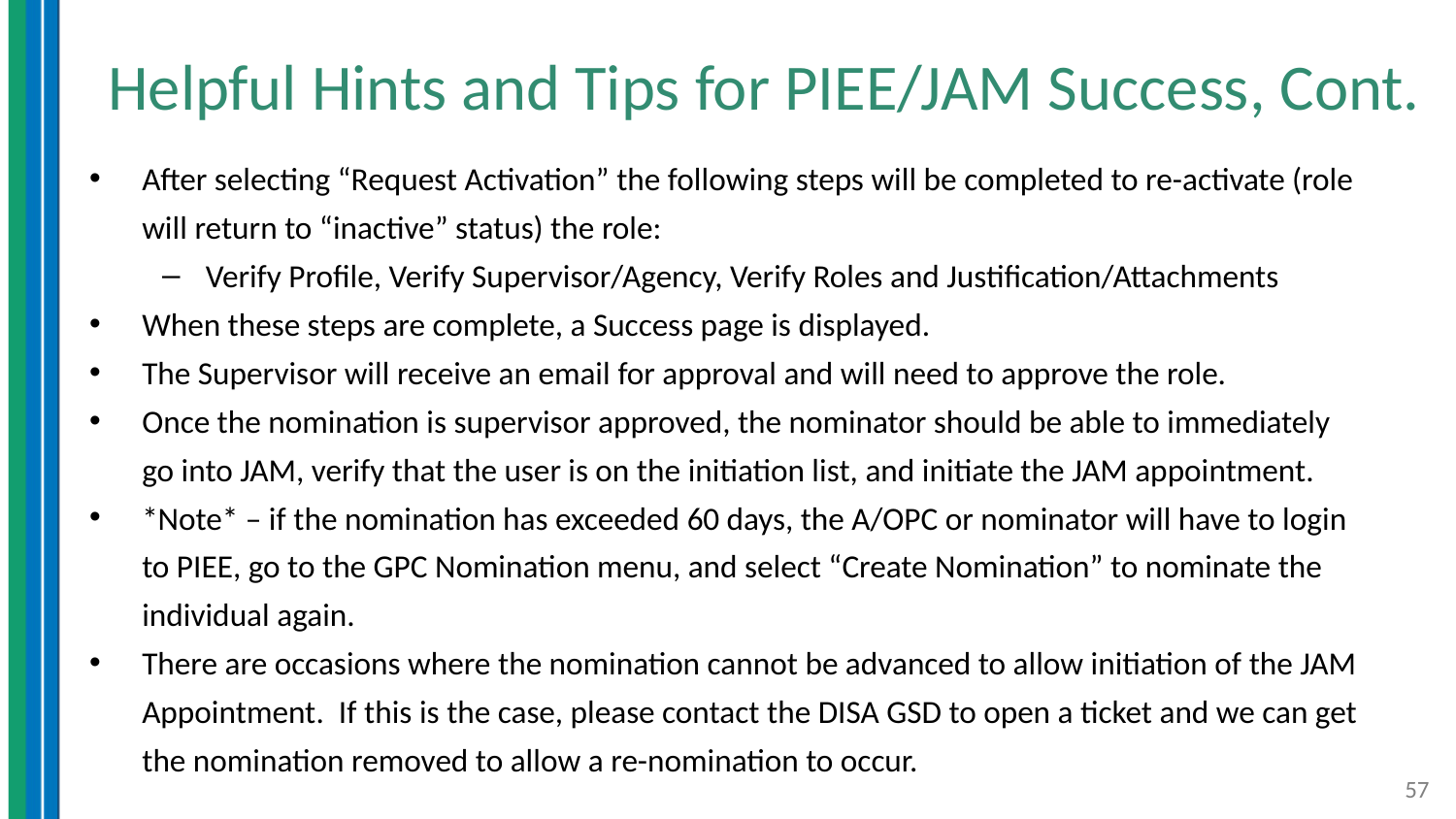

# Helpful Hints and Tips for PIEE/JAM Success, Cont.
After selecting “Request Activation” the following steps will be completed to re-activate (role will return to “inactive” status) the role:
Verify Profile, Verify Supervisor/Agency, Verify Roles and Justification/Attachments
When these steps are complete, a Success page is displayed.
The Supervisor will receive an email for approval and will need to approve the role.
Once the nomination is supervisor approved, the nominator should be able to immediately go into JAM, verify that the user is on the initiation list, and initiate the JAM appointment.
*Note* – if the nomination has exceeded 60 days, the A/OPC or nominator will have to login to PIEE, go to the GPC Nomination menu, and select “Create Nomination” to nominate the individual again.
There are occasions where the nomination cannot be advanced to allow initiation of the JAM Appointment.  If this is the case, please contact the DISA GSD to open a ticket and we can get the nomination removed to allow a re-nomination to occur.